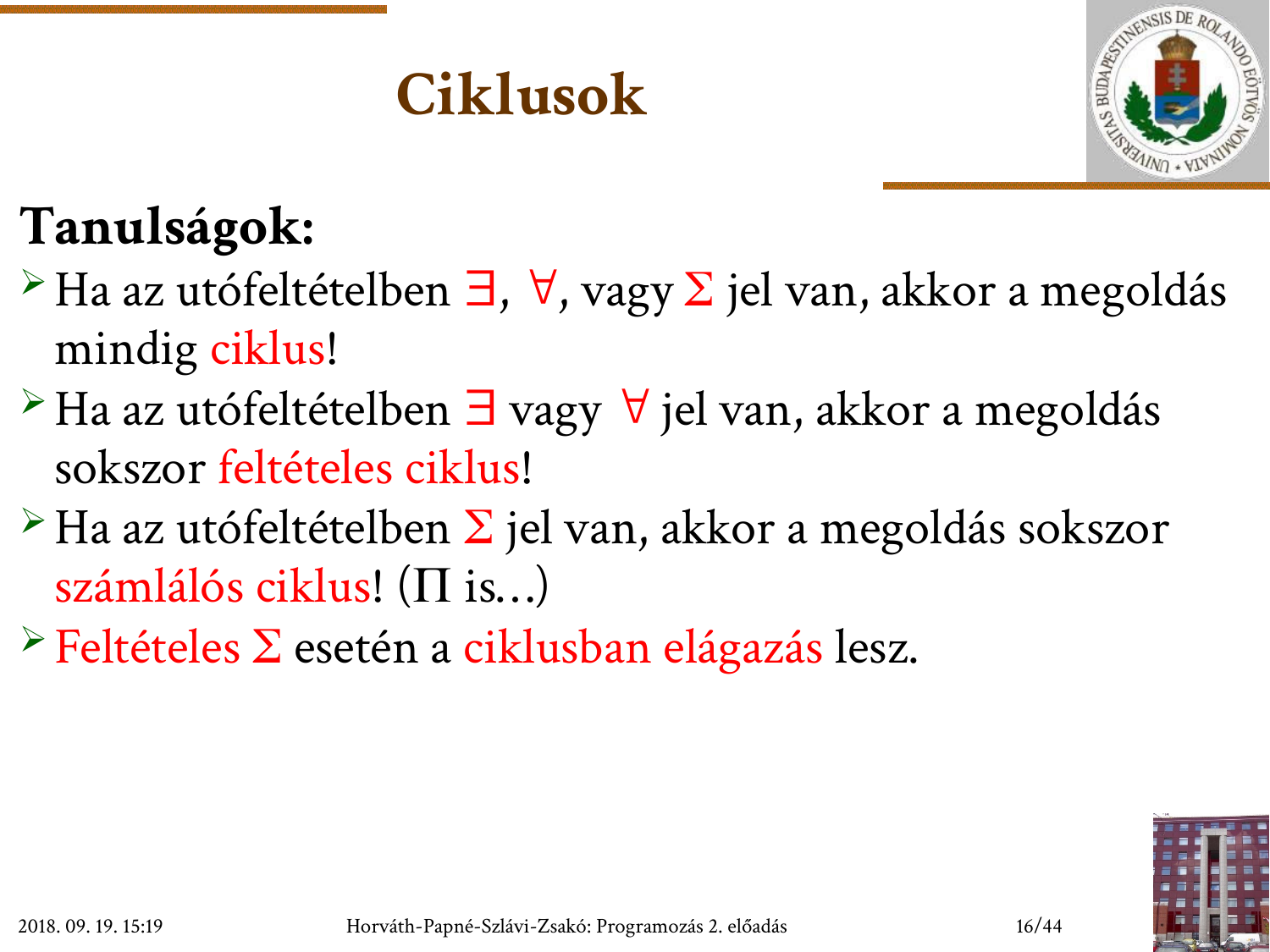

# Ciklusok
Tanulságok:
Ha az utófeltételben ∃, ∀, vagy Σ jel van, akkor a megoldás mindig ciklus!
Ha az utófeltételben ∃ vagy ∀ jel van, akkor a megoldás sokszor feltételes ciklus!
Ha az utófeltételben Σ jel van, akkor a megoldás sokszor számlálós ciklus! (Π is…)
Feltételes Σ esetén a ciklusban elágazás lesz.
2018. 09. 19. 15:19
Horváth-Papné-Szlávi-Zsakó: Programozás 2. előadás
16/44